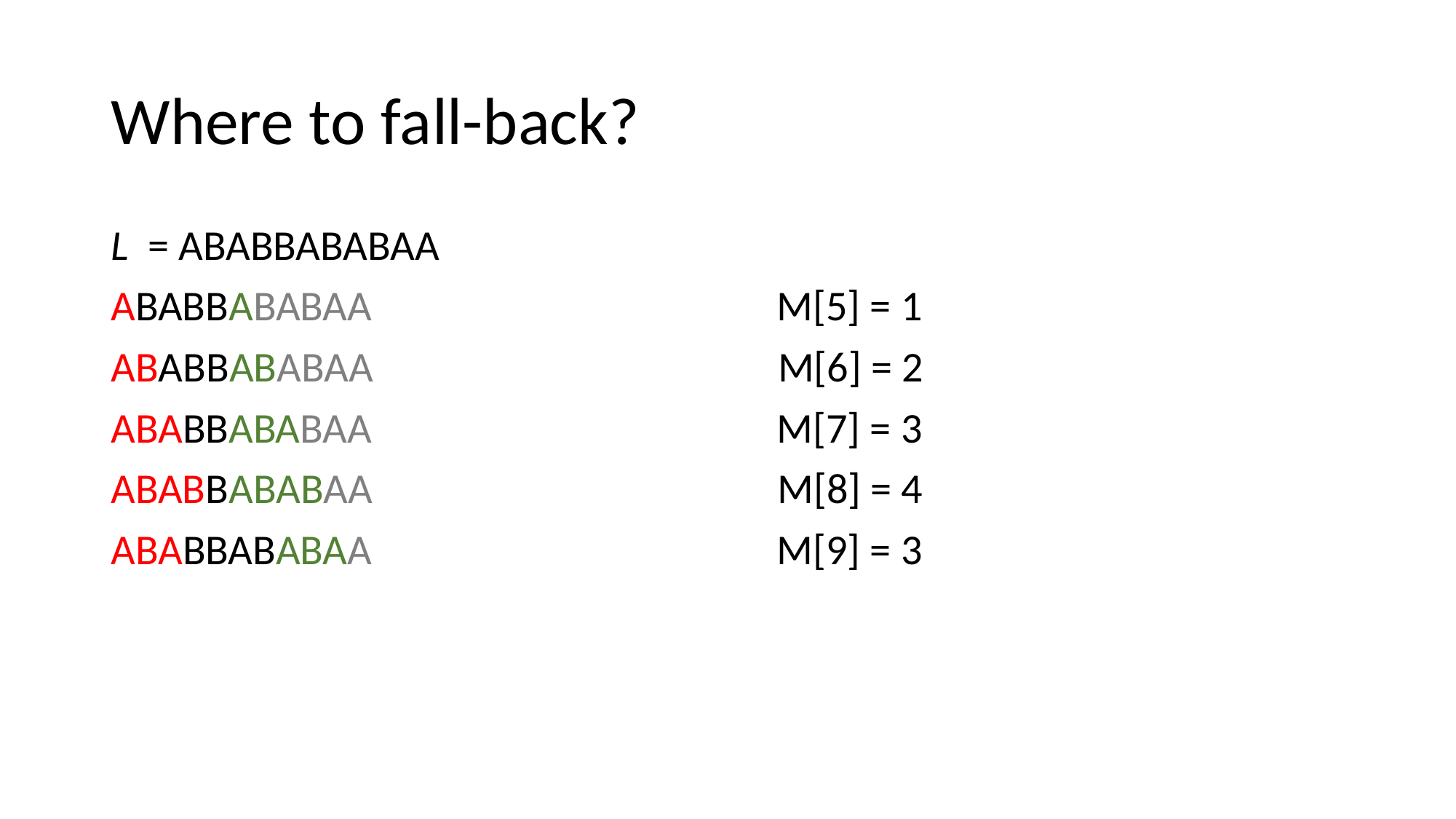

# Where to fall-back?
L  = ABABBABABAA
ABABBABABAA                                          M[5] = 1
ABABBABABAA                                          M[6] = 2
ABABBABABAA                                          M[7] = 3
ABABBABABAA                                          M[8] = 4
ABABBABABAA                                          M[9] = 3